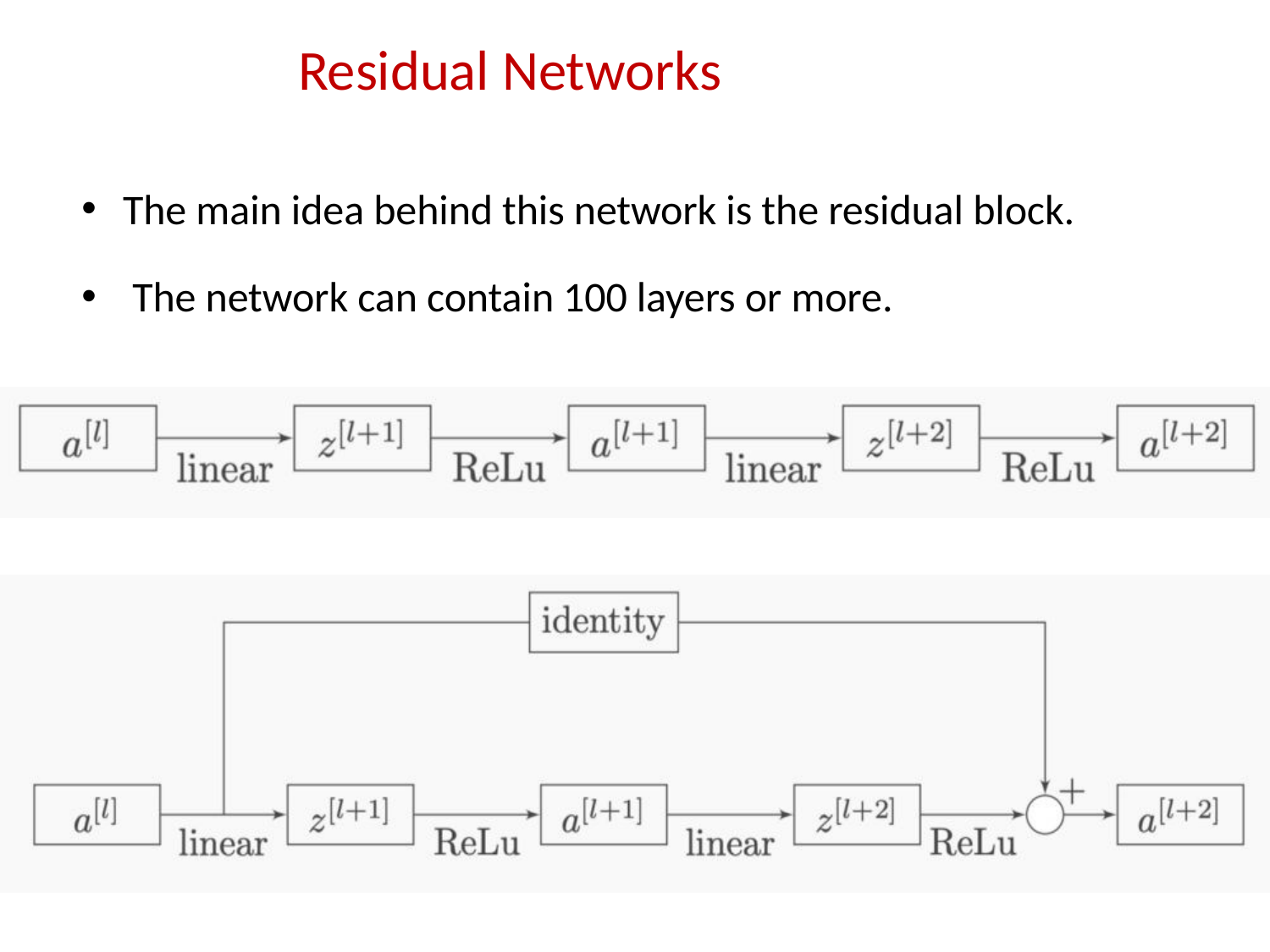

# Residual Networks
The main idea behind this network is the residual block.
The network can contain 100 layers or more.